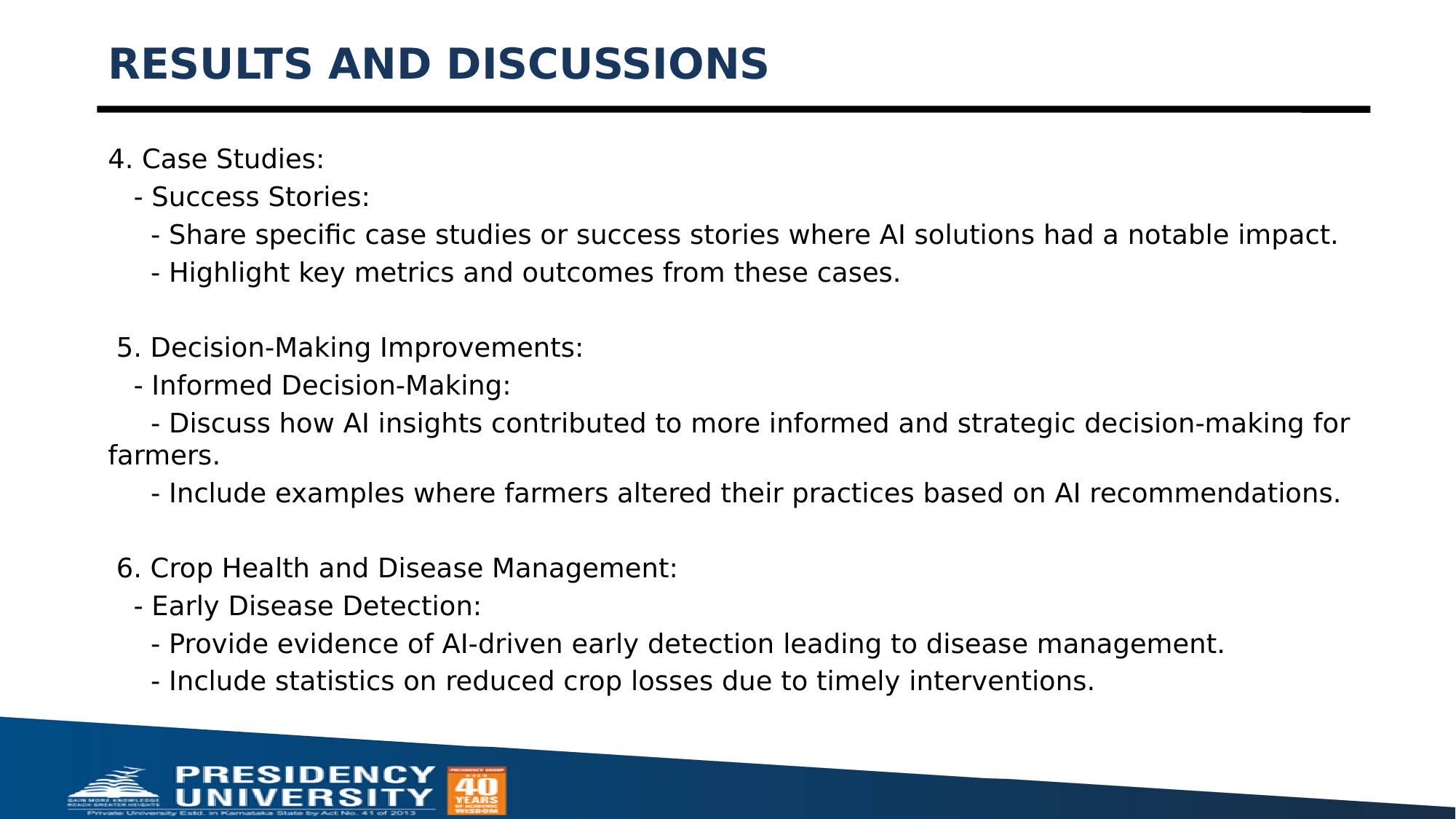

# RESULTS AND DISCUSSIONS
4. Case Studies:
   - Success Stories:
     - Share specific case studies or success stories where AI solutions had a notable impact.
     - Highlight key metrics and outcomes from these cases.

 5. Decision-Making Improvements:
   - Informed Decision-Making:
     - Discuss how AI insights contributed to more informed and strategic decision-making for farmers.
     - Include examples where farmers altered their practices based on AI recommendations.

 6. Crop Health and Disease Management:
   - Early Disease Detection:
     - Provide evidence of AI-driven early detection leading to disease management.
     - Include statistics on reduced crop losses due to timely interventions.